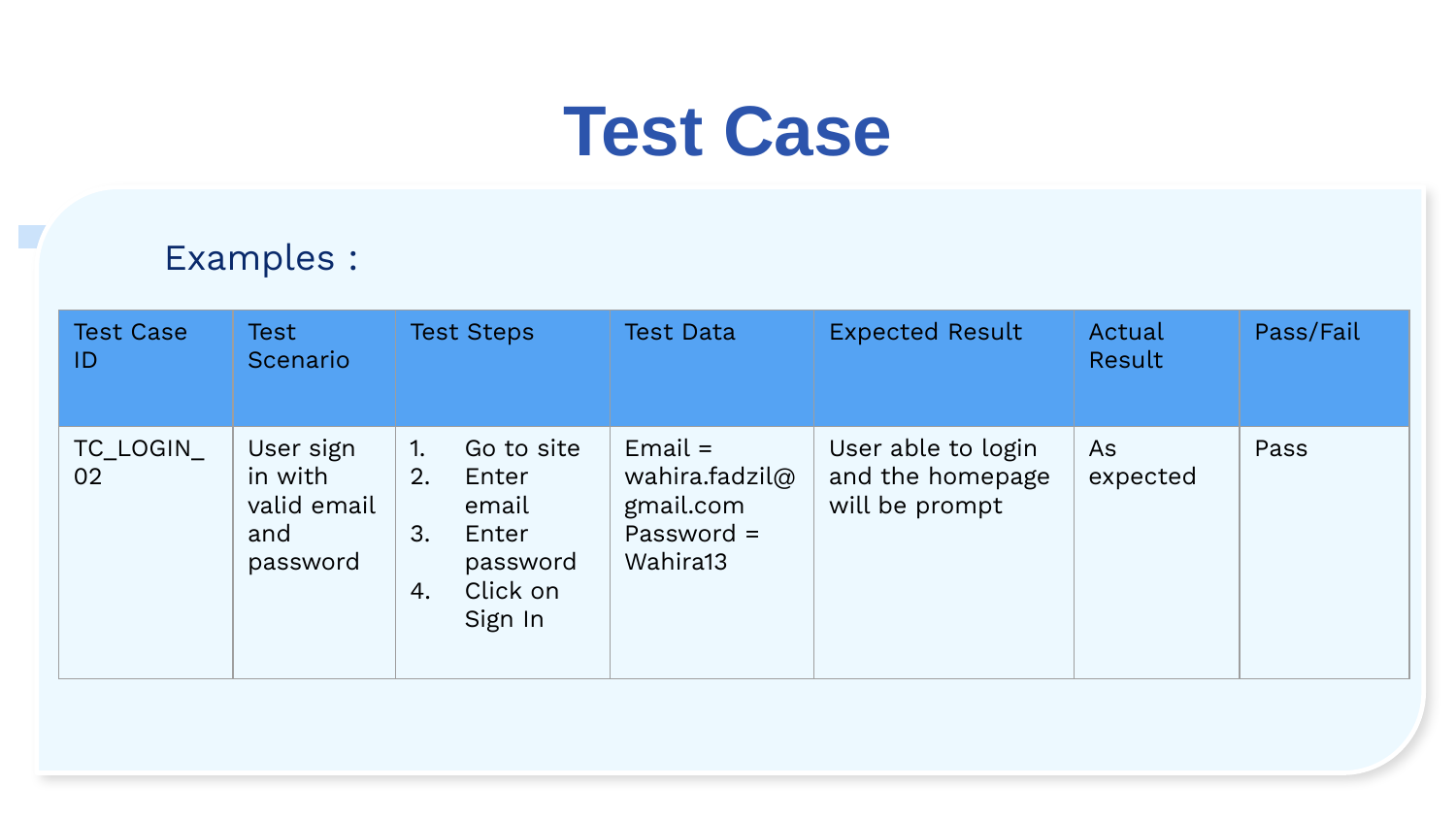

# Test Case

Examples :

| Test Case ID | Test Scenario | Test Steps | Test Data | Expected Result | Actual Result | Pass/Fail |
| --- | --- | --- | --- | --- | --- | --- |
| TC\_LOGIN\_02 | User sign in with valid email and password | Go to site Enter email Enter password Click on Sign In | Email = wahira.fadzil@gmail.com Password = Wahira13 | User able to login and the homepage will be prompt | As expected | Pass |